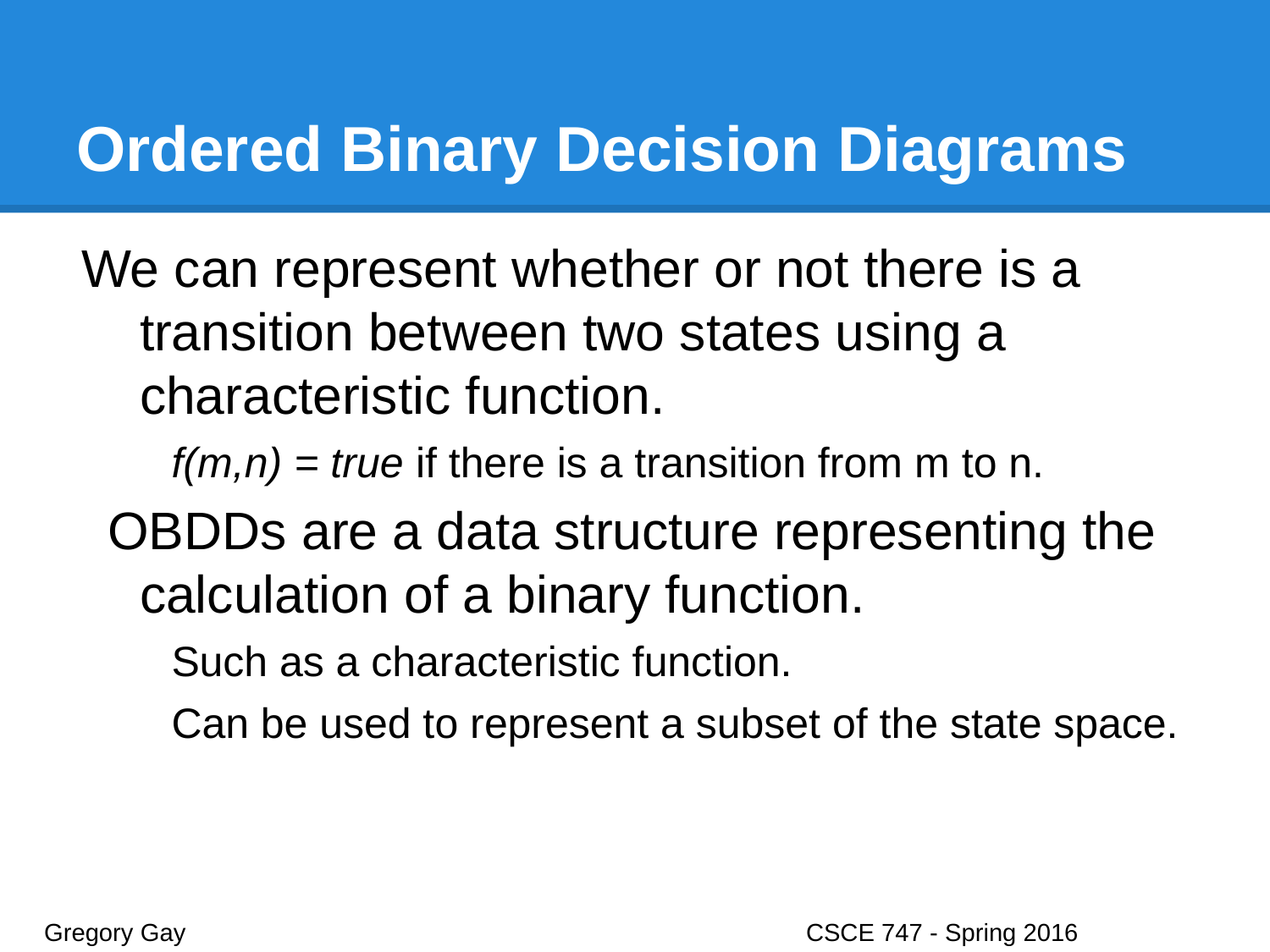

# Ordered Binary Decision Diagrams
We can represent whether or not there is a  transition between two states using a characteristic function.
f(m,n) = true if there is a transition from m to n.
OBDDs are a data structure representing the calculation of a binary function.
Such as a characteristic function.
Can be used to represent a subset of the state space.
Gregory Gay					CSCE 747 - Spring 2016							32